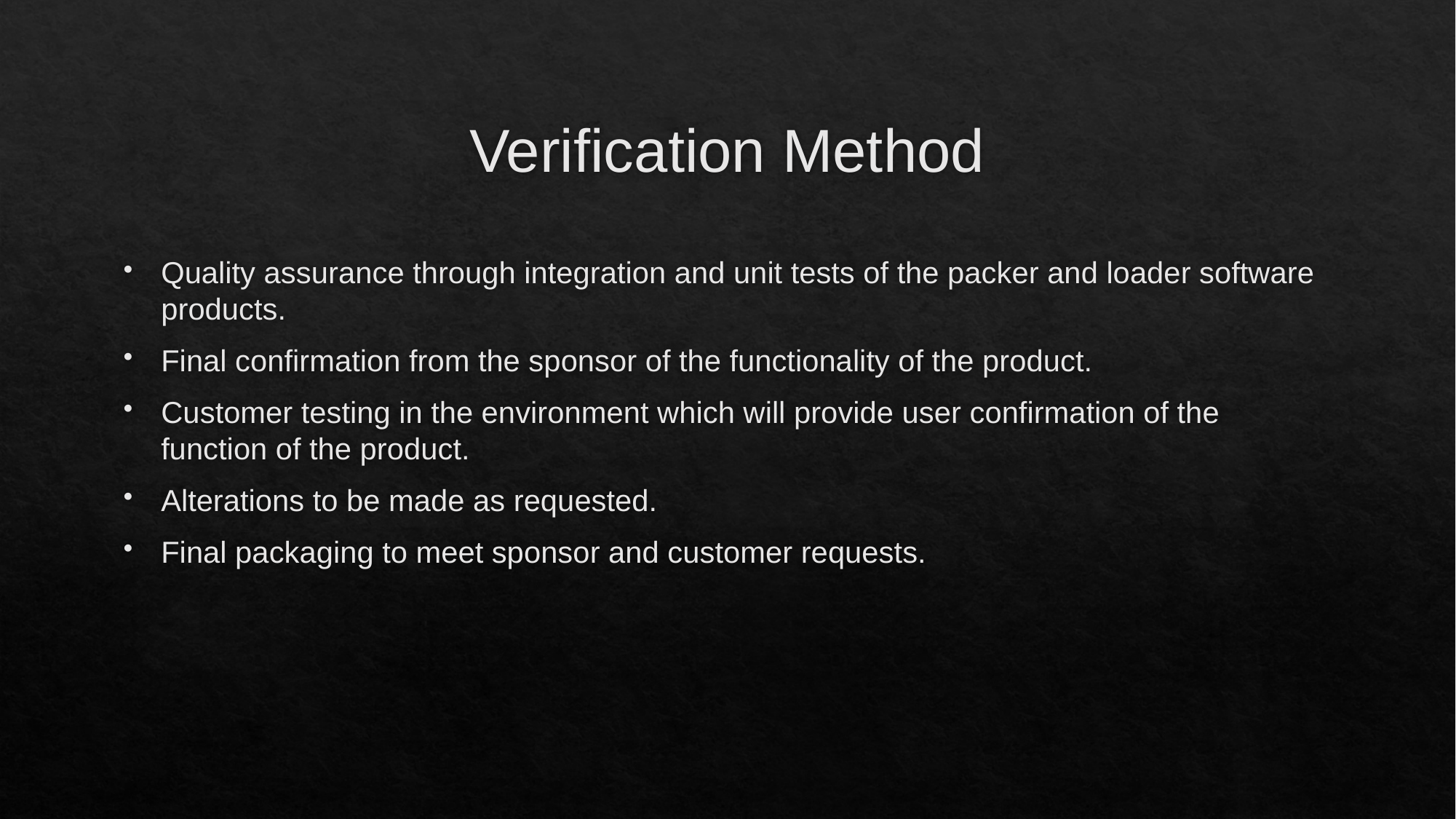

# Verification Method
Quality assurance through integration and unit tests of the packer and loader software products.
Final confirmation from the sponsor of the functionality of the product.
Customer testing in the environment which will provide user confirmation of the function of the product.
Alterations to be made as requested.
Final packaging to meet sponsor and customer requests.